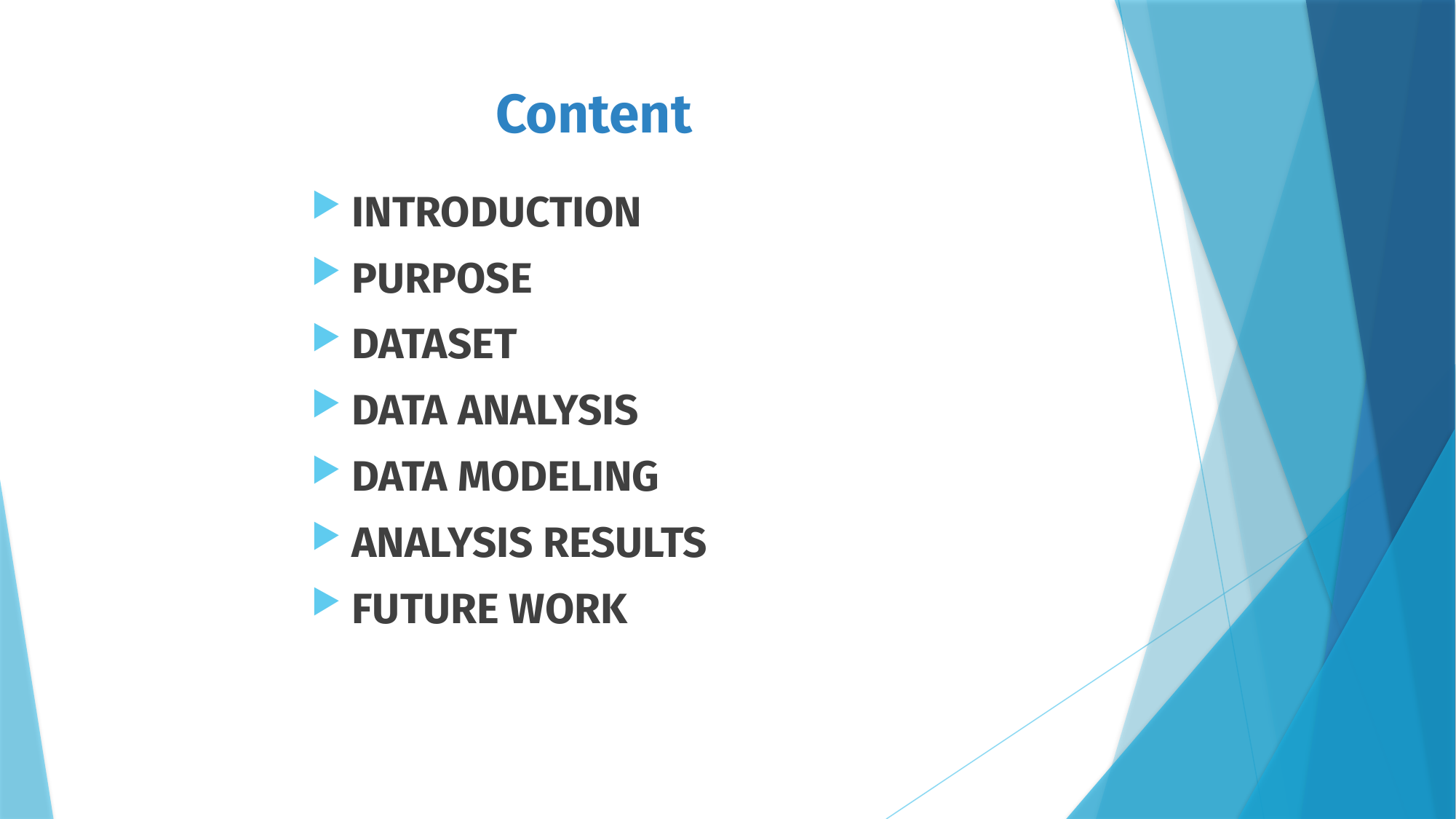

# Content
Introduction
Purpose
Dataset
Data Analysis
Data Modeling
Analysis Results
Future Work